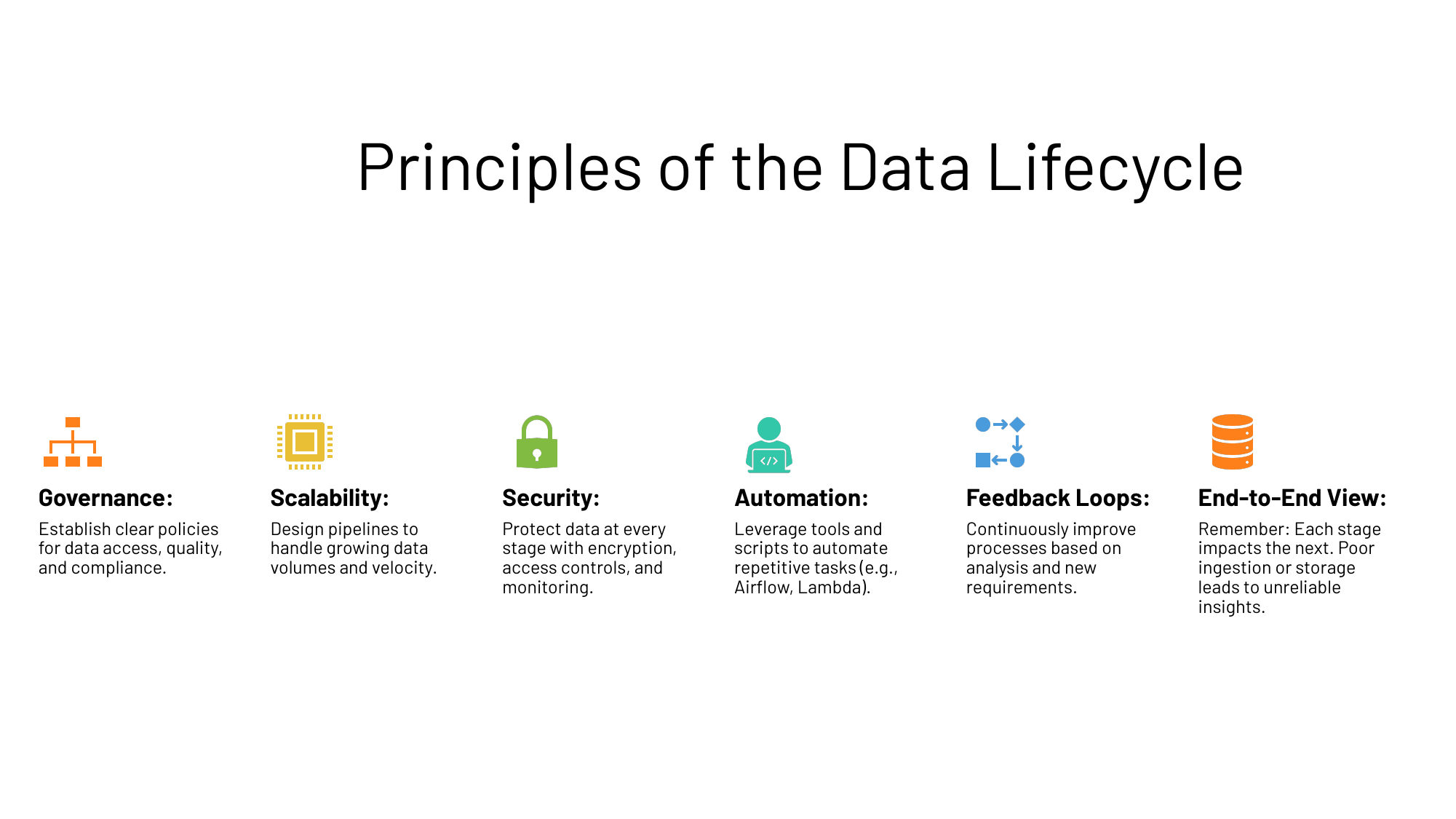

# Principles of the Data Lifecycle
Governance:
Establish clear policies for data access, quality, and compliance.
Scalability:
Design pipelines to handle growing data volumes and velocity.
Security:
Protect data at every stage with encryption, access controls, and monitoring.
Automation:
Leverage tools and scripts to automate repetitive tasks (e.g., Airflow, Lambda).
Feedback Loops:
Continuously improve processes based on analysis and new requirements.
End-to-End View:
Remember: Each stage impacts the next. Poor ingestion or storage leads to unreliable insights.